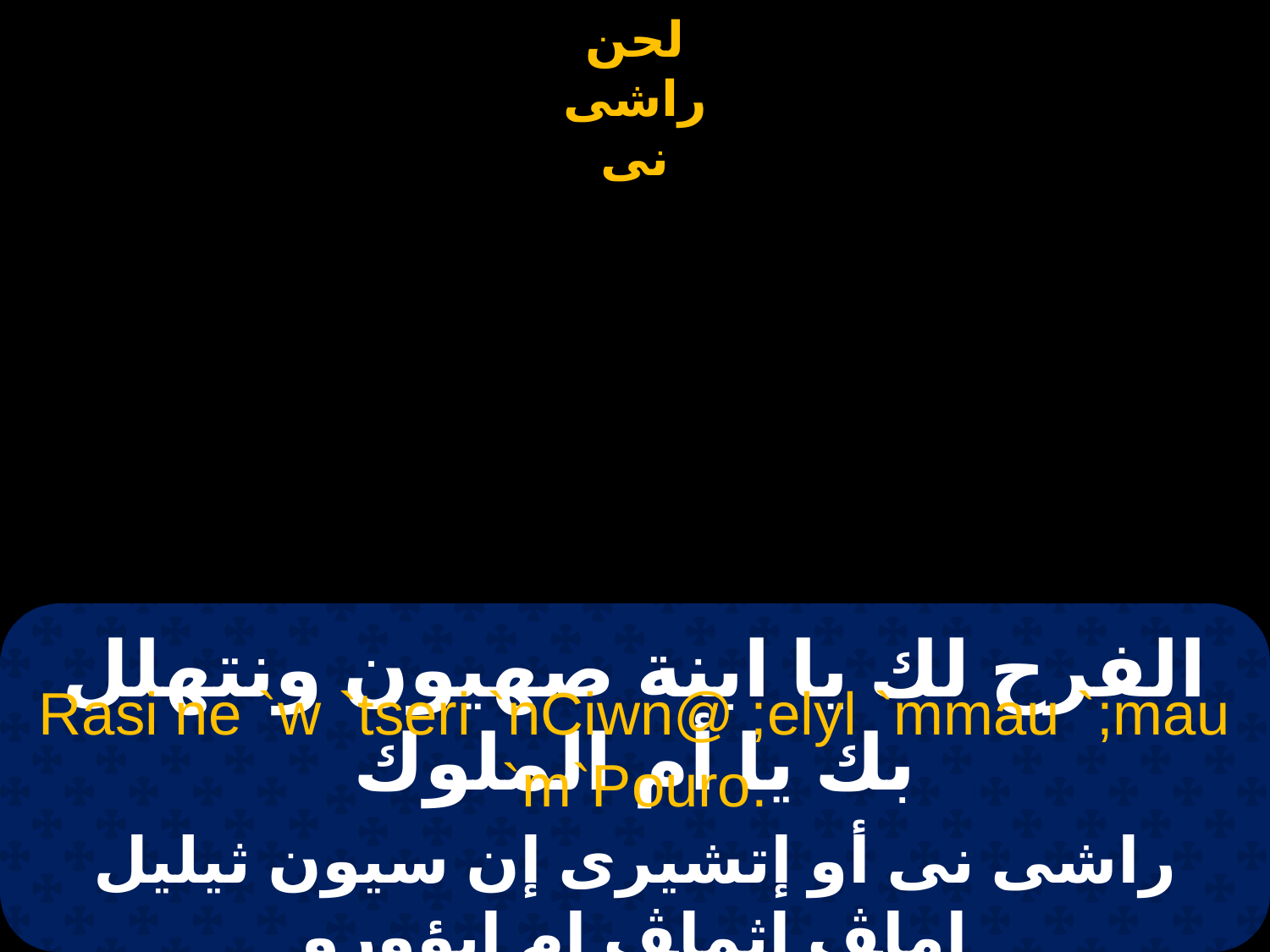

# الفرح لك يا ابنة صهيون ونتهلل بك يا أم الملوك
Rasi ne `w `tseri `nCiwn@ ;elyl `mmau `;mau `m`Pouro.
راشى نى أو إتشيرى إن سيون ثيليل إماﭫ إثماﭫ إم إبؤورو